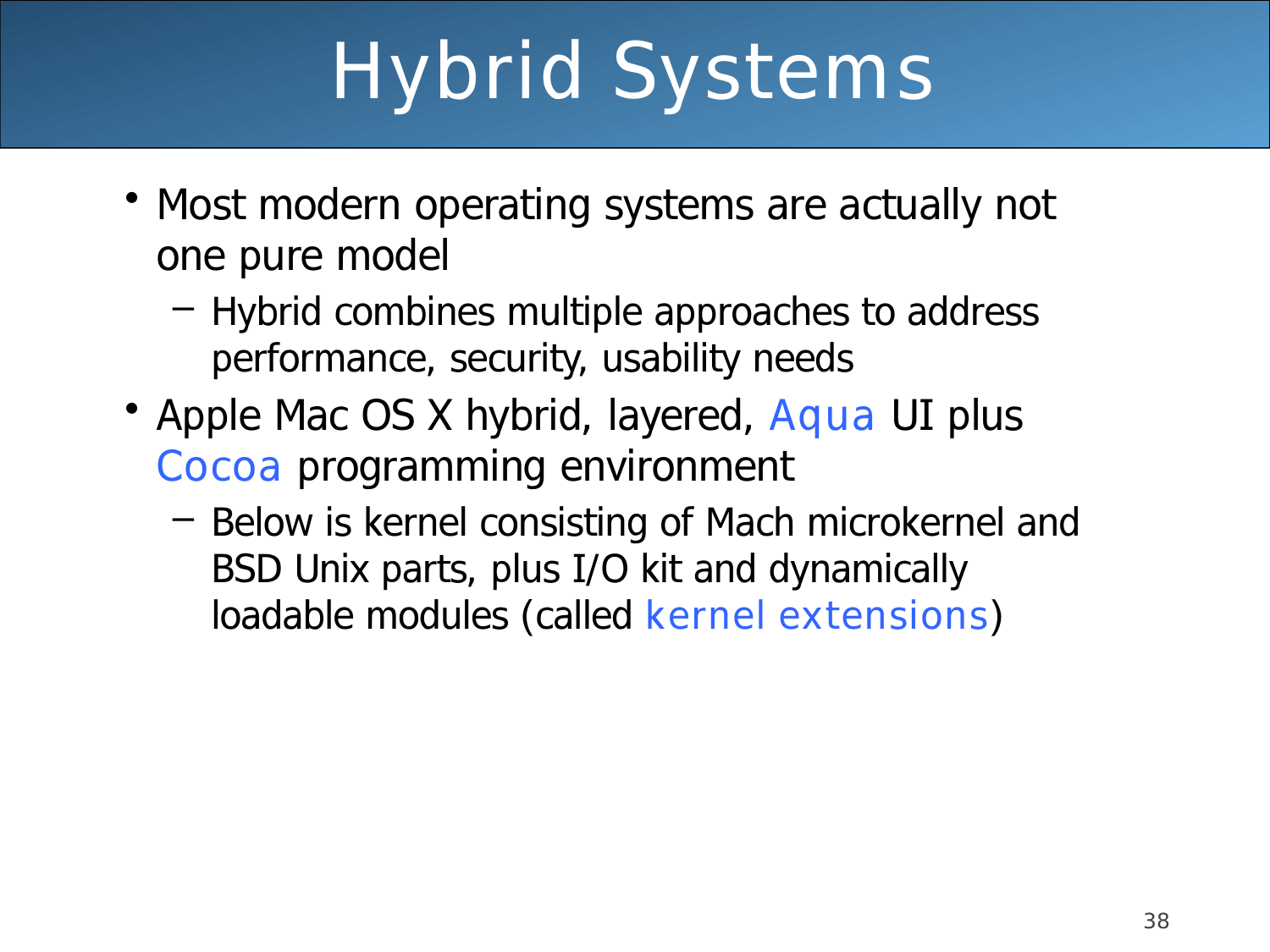

# Hybrid Systems
Most modern operating systems are actually not one pure model
Hybrid combines multiple approaches to address performance, security, usability needs
Apple Mac OS X hybrid, layered, Aqua UI plus Cocoa programming environment
Below is kernel consisting of Mach microkernel and BSD Unix parts, plus I/O kit and dynamically loadable modules (called kernel extensions)